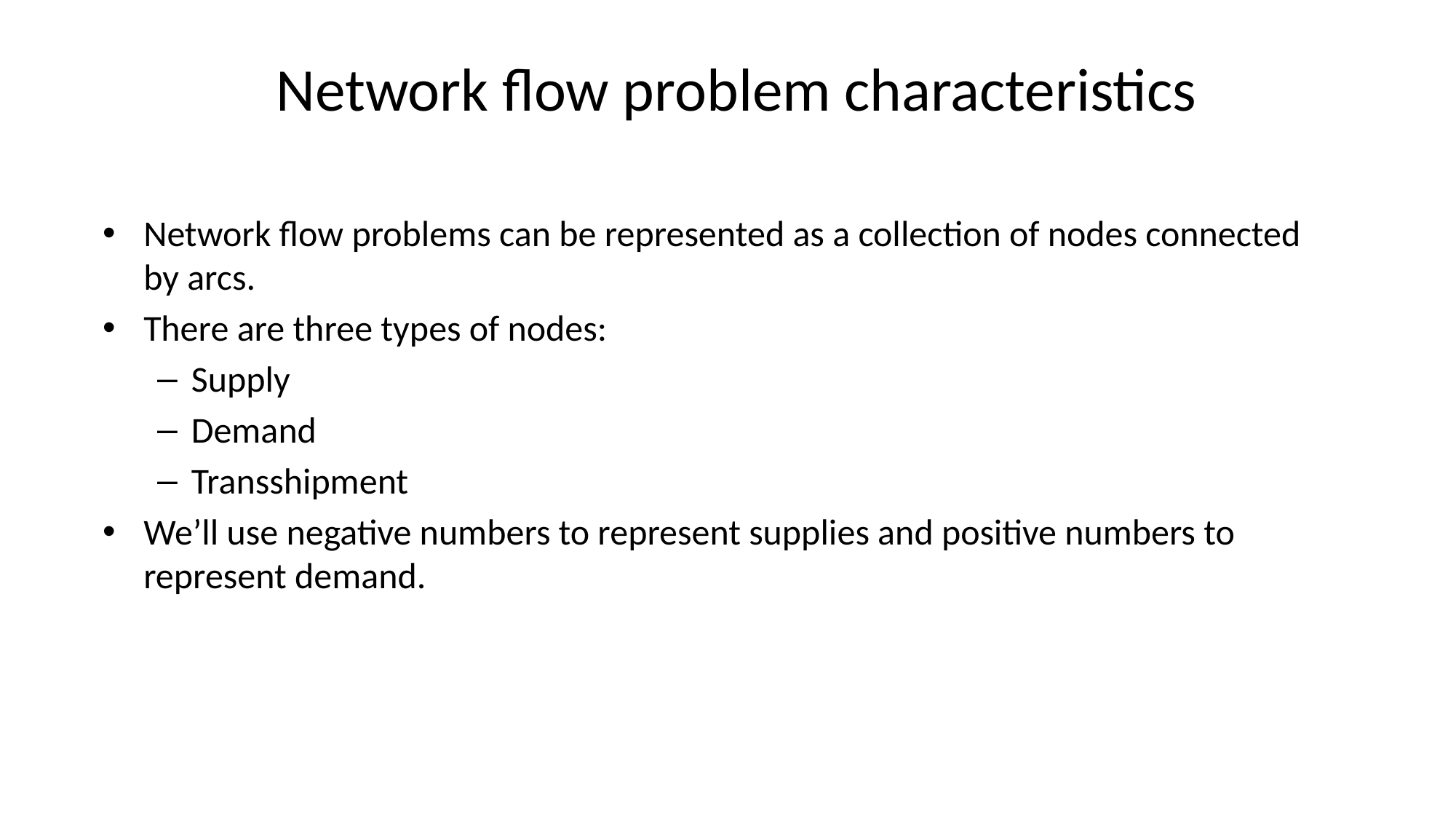

# Network flow problem characteristics
Network flow problems can be represented as a collection of nodes connected by arcs.
There are three types of nodes:
Supply
Demand
Transshipment
We’ll use negative numbers to represent supplies and positive numbers to represent demand.
3